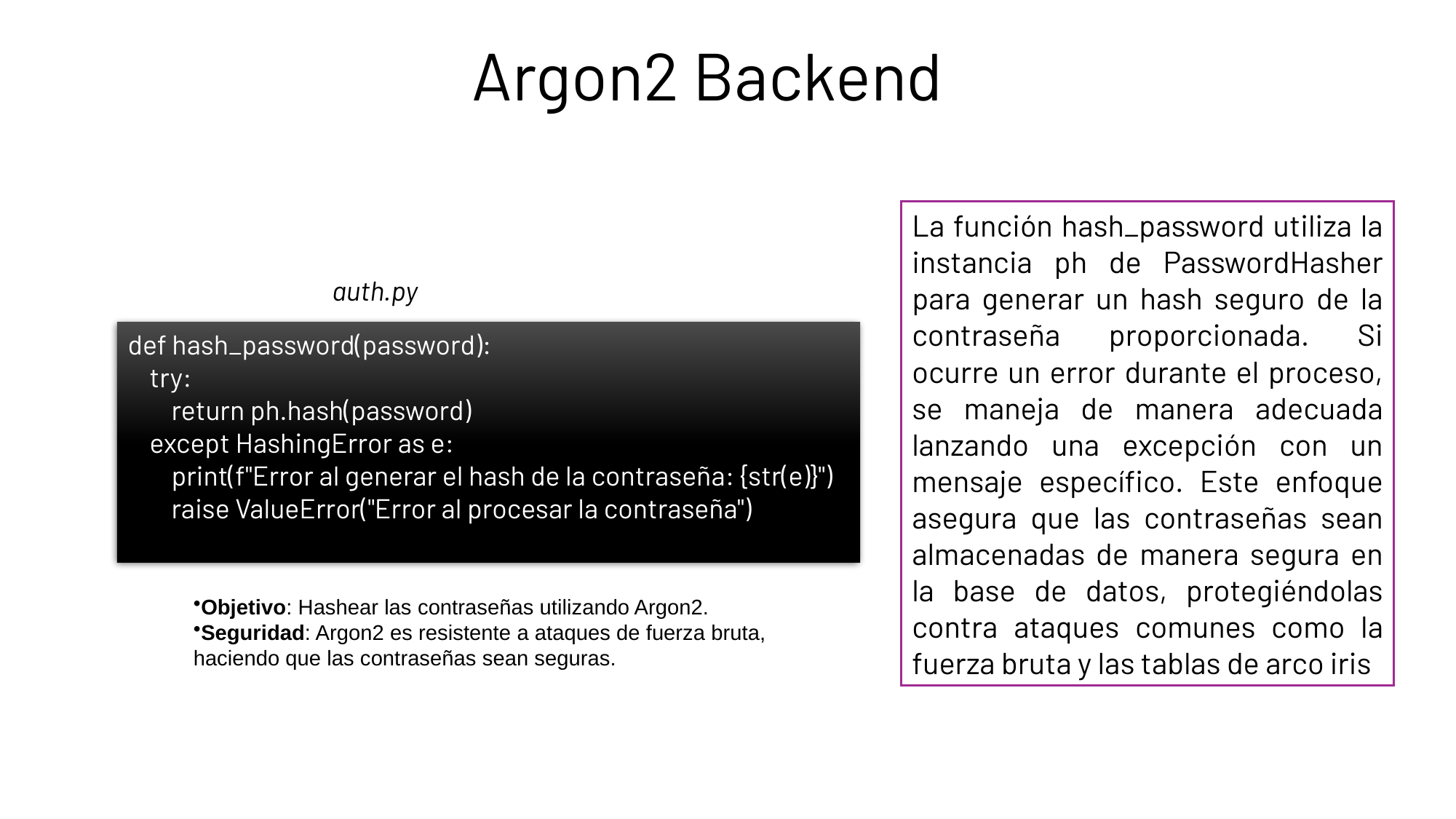

# Argon2 Backend
La función hash_password utiliza la instancia ph de PasswordHasher para generar un hash seguro de la contraseña proporcionada. Si ocurre un error durante el proceso, se maneja de manera adecuada lanzando una excepción con un mensaje específico. Este enfoque asegura que las contraseñas sean almacenadas de manera segura en la base de datos, protegiéndolas contra ataques comunes como la fuerza bruta y las tablas de arco iris
auth.py
def hash_password(password):
    try:
        return ph.hash(password)
    except HashingError as e:
        print(f"Error al generar el hash de la contraseña: {str(e)}")
        raise ValueError("Error al procesar la contraseña")

Objetivo: Hashear las contraseñas utilizando Argon2.
Seguridad: Argon2 es resistente a ataques de fuerza bruta, haciendo que las contraseñas sean seguras.